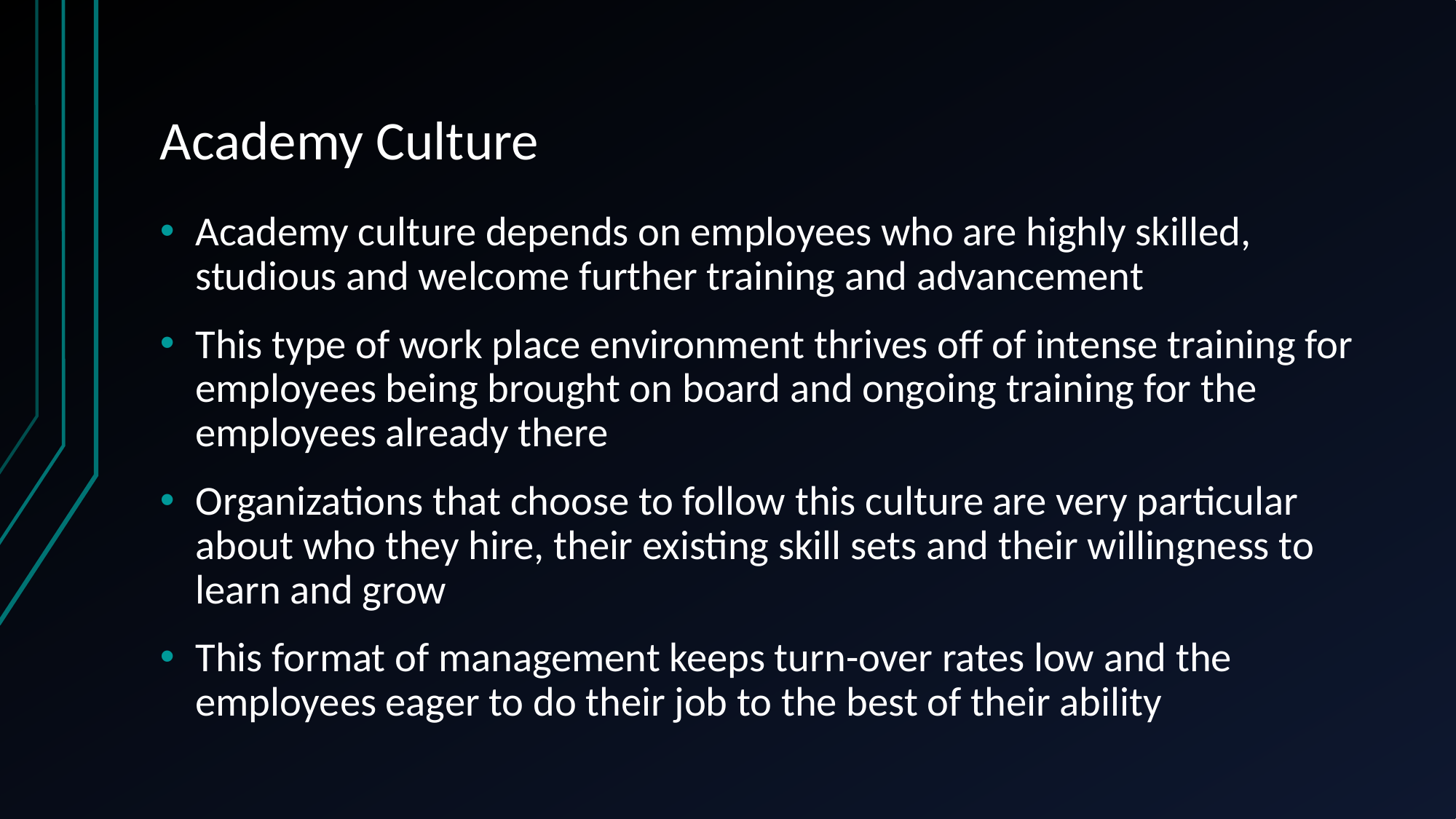

# Academy Culture
Academy culture depends on employees who are highly skilled, studious and welcome further training and advancement
This type of work place environment thrives off of intense training for employees being brought on board and ongoing training for the employees already there
Organizations that choose to follow this culture are very particular about who they hire, their existing skill sets and their willingness to learn and grow
This format of management keeps turn-over rates low and the employees eager to do their job to the best of their ability